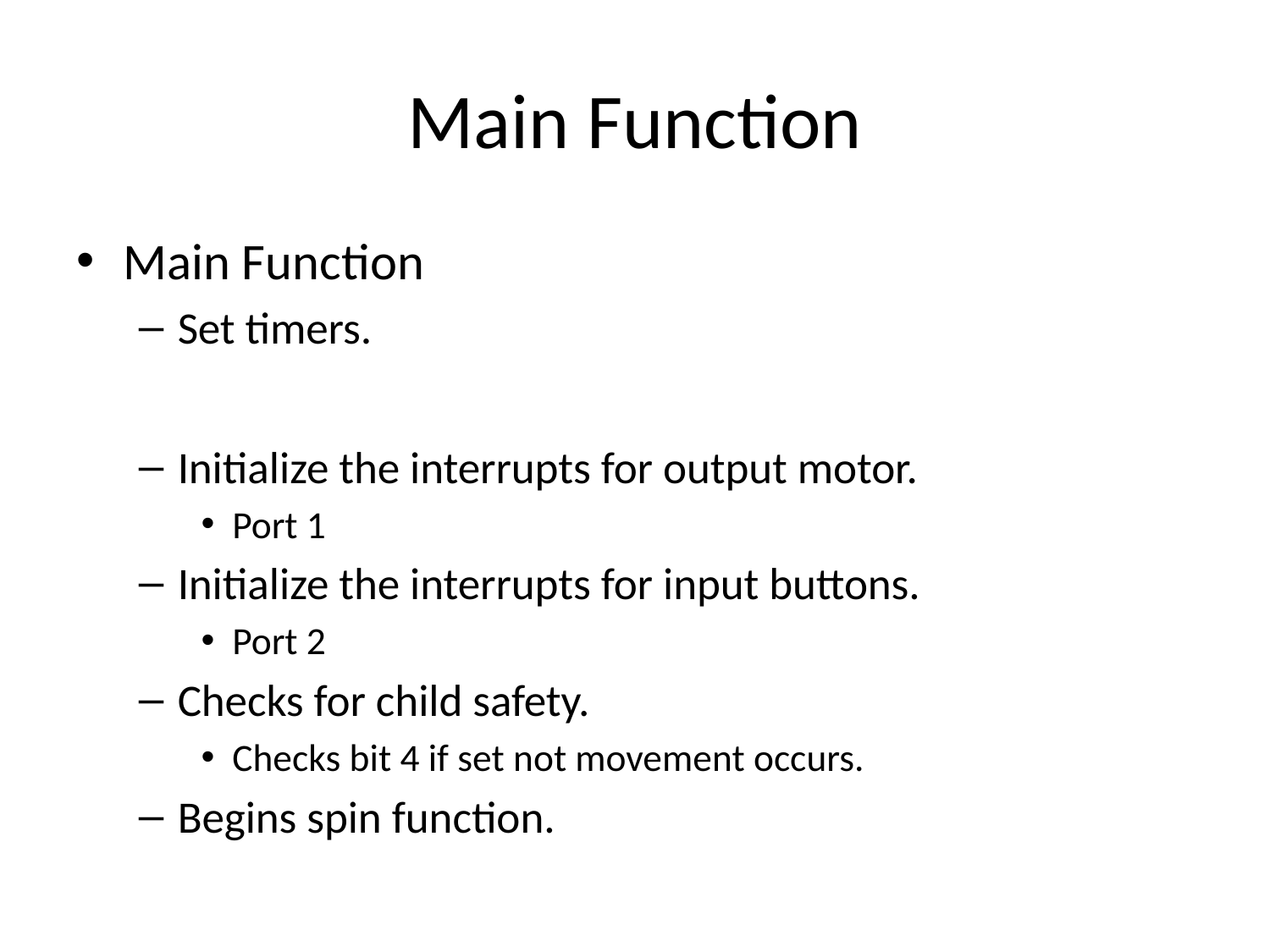

# Main Function
Main Function
Set timers.

Initialize the interrupts for output motor.
Port 1
Initialize the interrupts for input buttons.
Port 2
Checks for child safety.
Checks bit 4 if set not movement occurs.
Begins spin function.